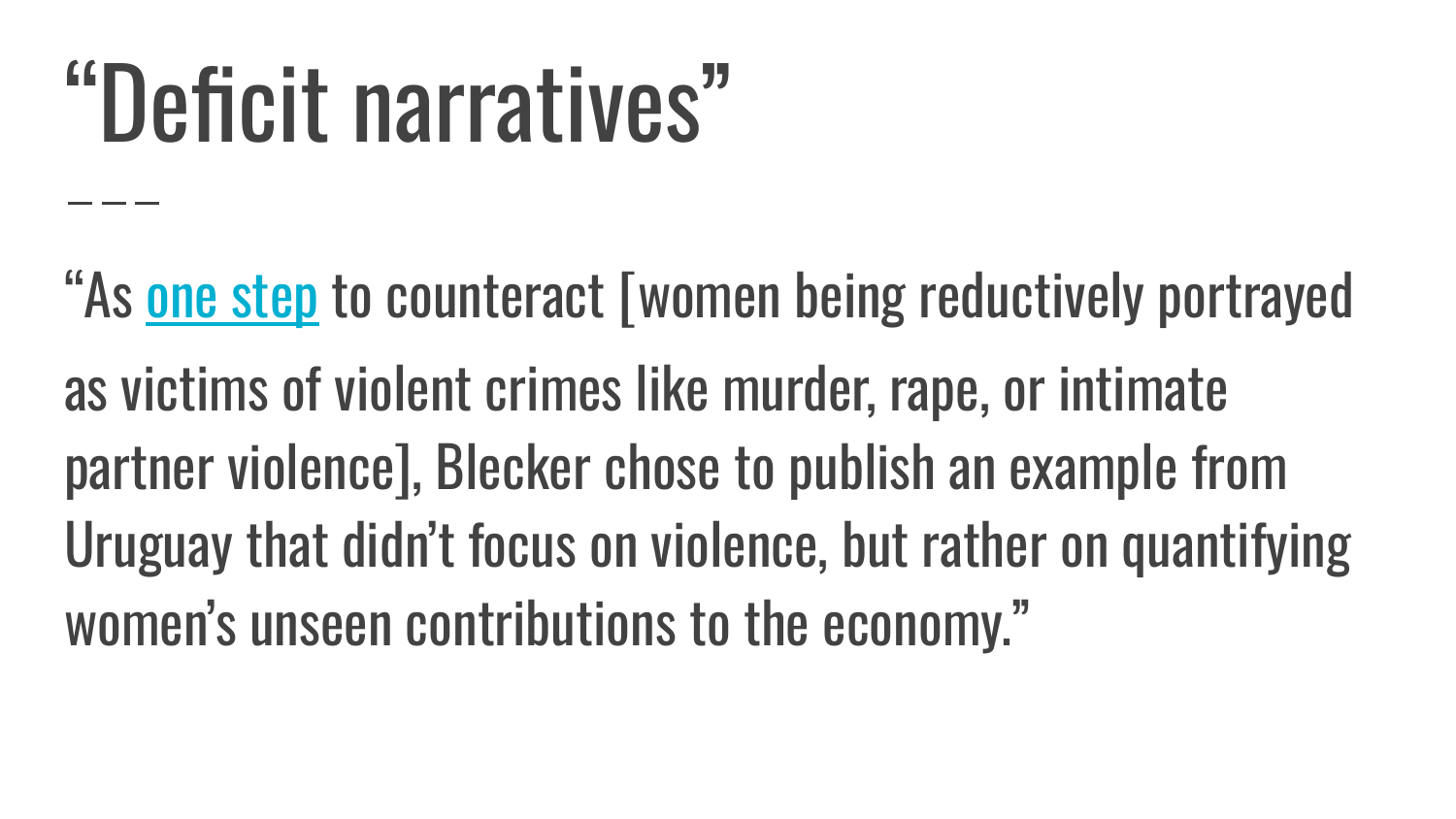

# “Deficit narratives”
“As one step to counteract [women being reductively portrayed as victims of violent crimes like murder, rape, or intimate partner violence], Blecker chose to publish an example from Uruguay that didn’t focus on violence, but rather on quantifying women’s unseen contributions to the economy.”